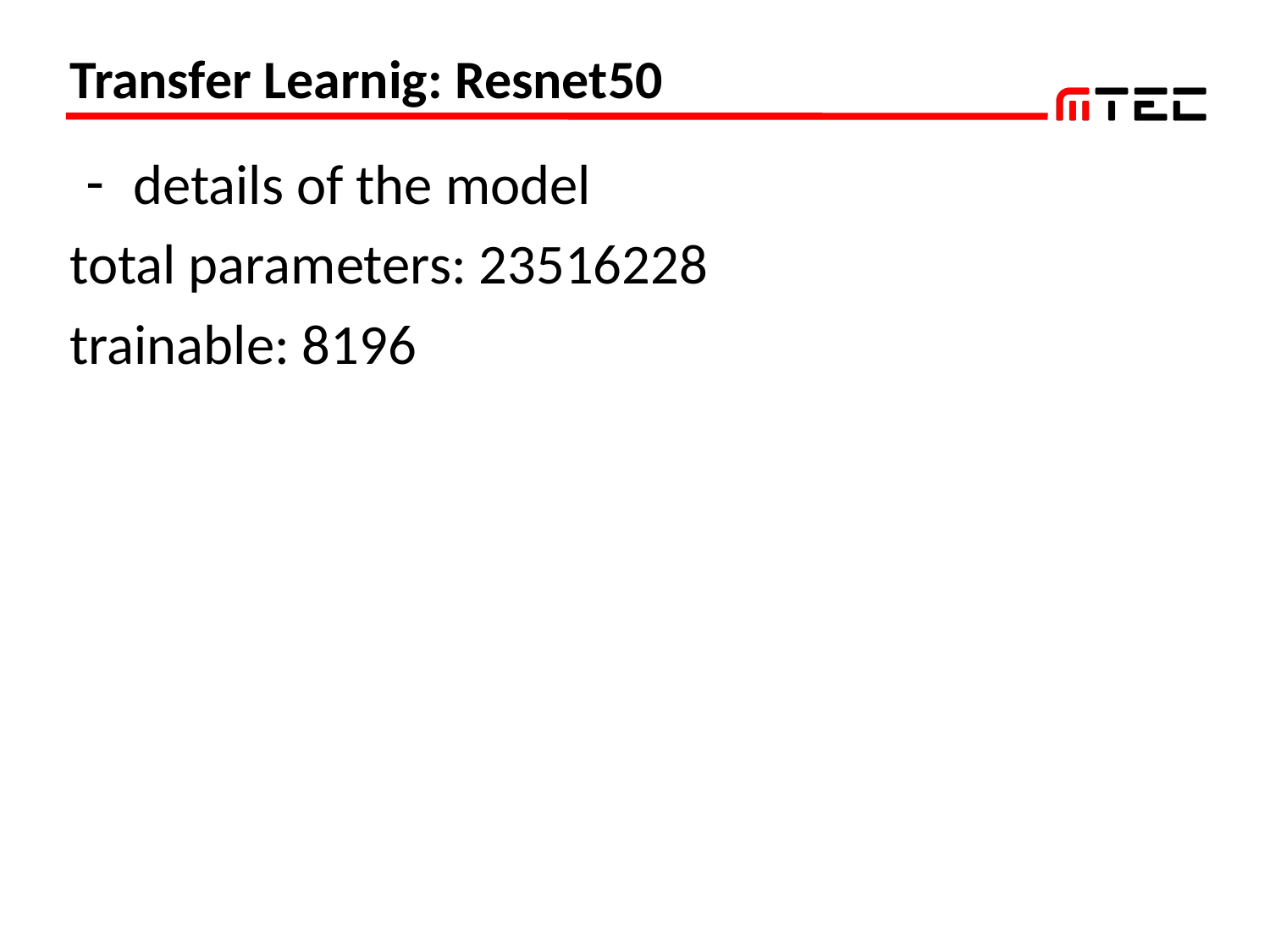

# Transfer Learnig: Resnet50
details of the model
total parameters: 23516228
trainable: 8196